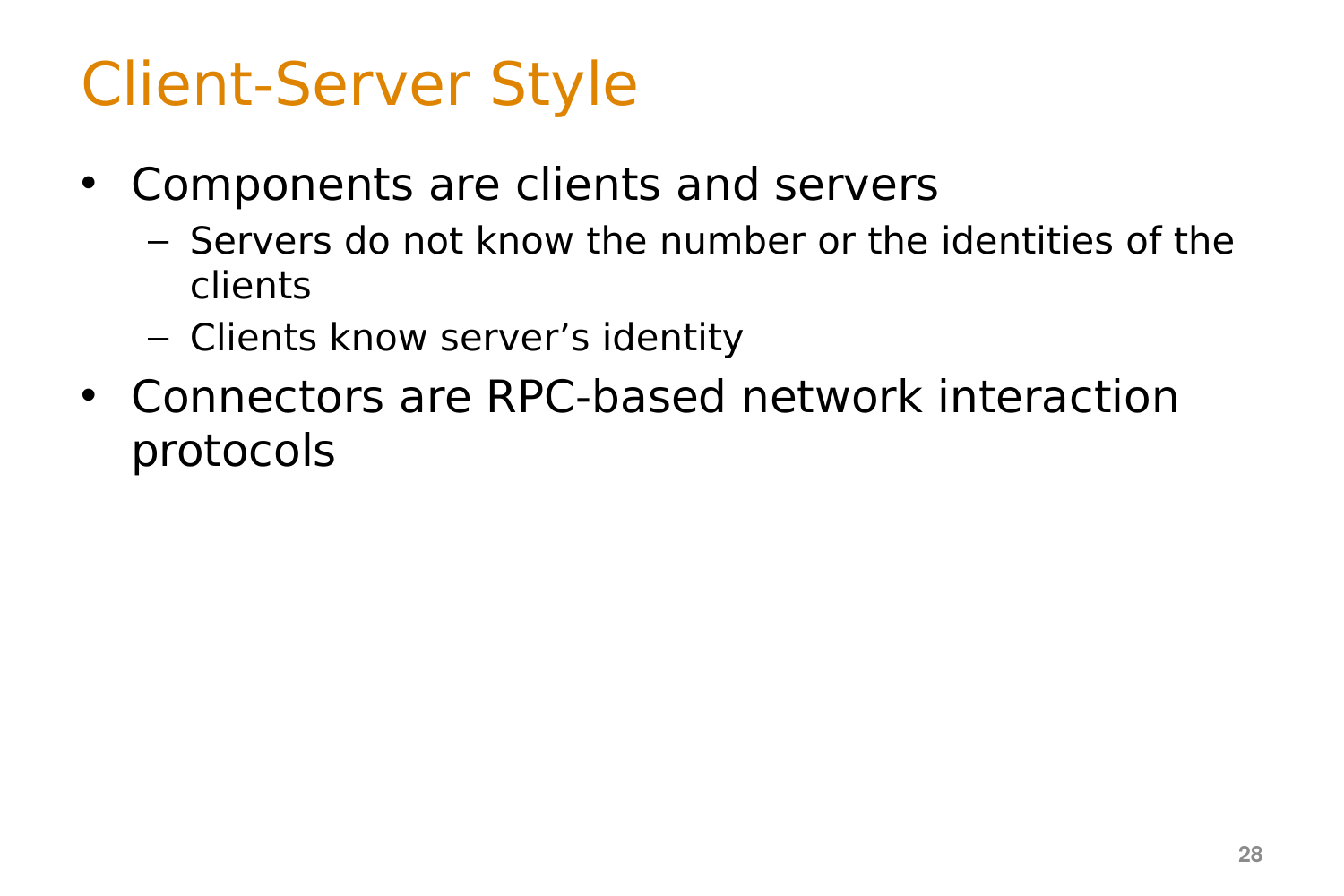

# Client-Server Style
Components are clients and servers
Servers do not know the number or the identities of the clients
Clients know server’s identity
Connectors are RPC-based network interaction protocols
28